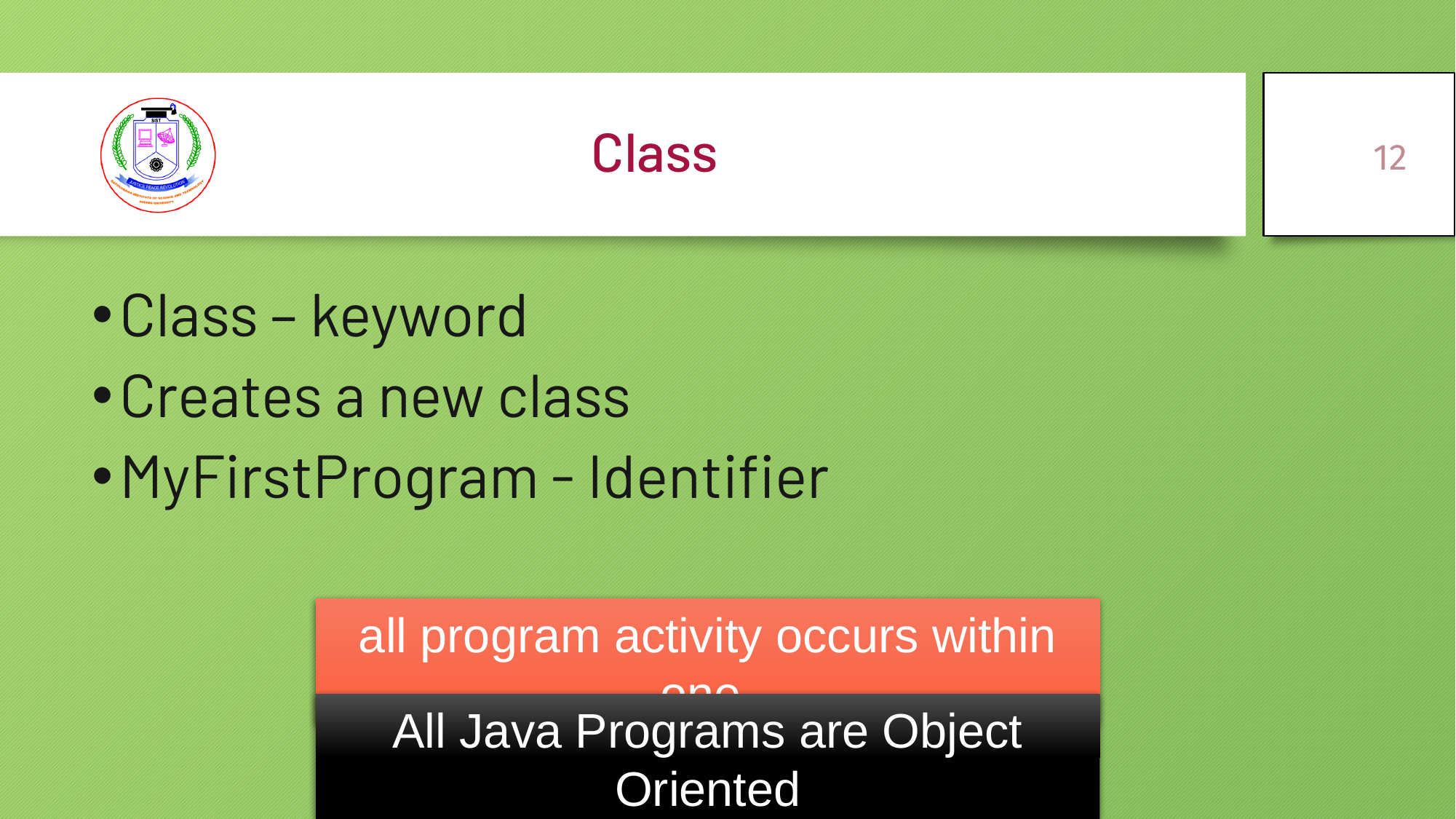

12
# Class
Class – keyword
Creates a new class
MyFirstProgram - Identifier
all program activity occurs within one.
All Java Programs are Object Oriented